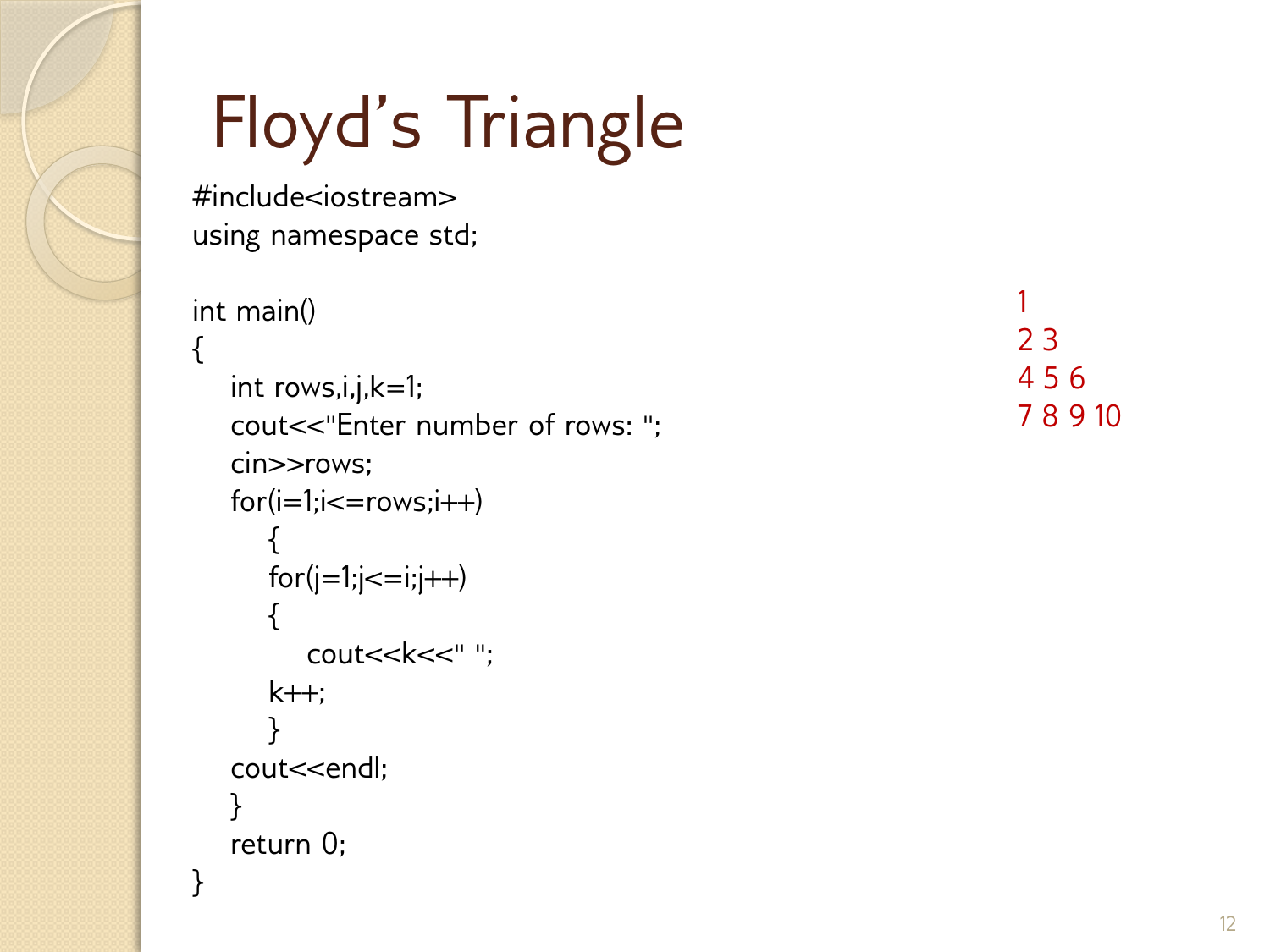

# Floyd’s Triangle
#include<iostream>
using namespace std;

int main()
{
    int rows,i,j,k=1;
    cout<<"Enter number of rows: ";
    cin>>rows;
    for(i=1;i<=rows;i++)
        {
        for(j=1;j<=i;j++)
        {
            cout<<k<<" ";
        k++;
        }
    cout<<endl;
    }
    return 0;
}
1
2 3
4 5 6
7 8 9 10
12